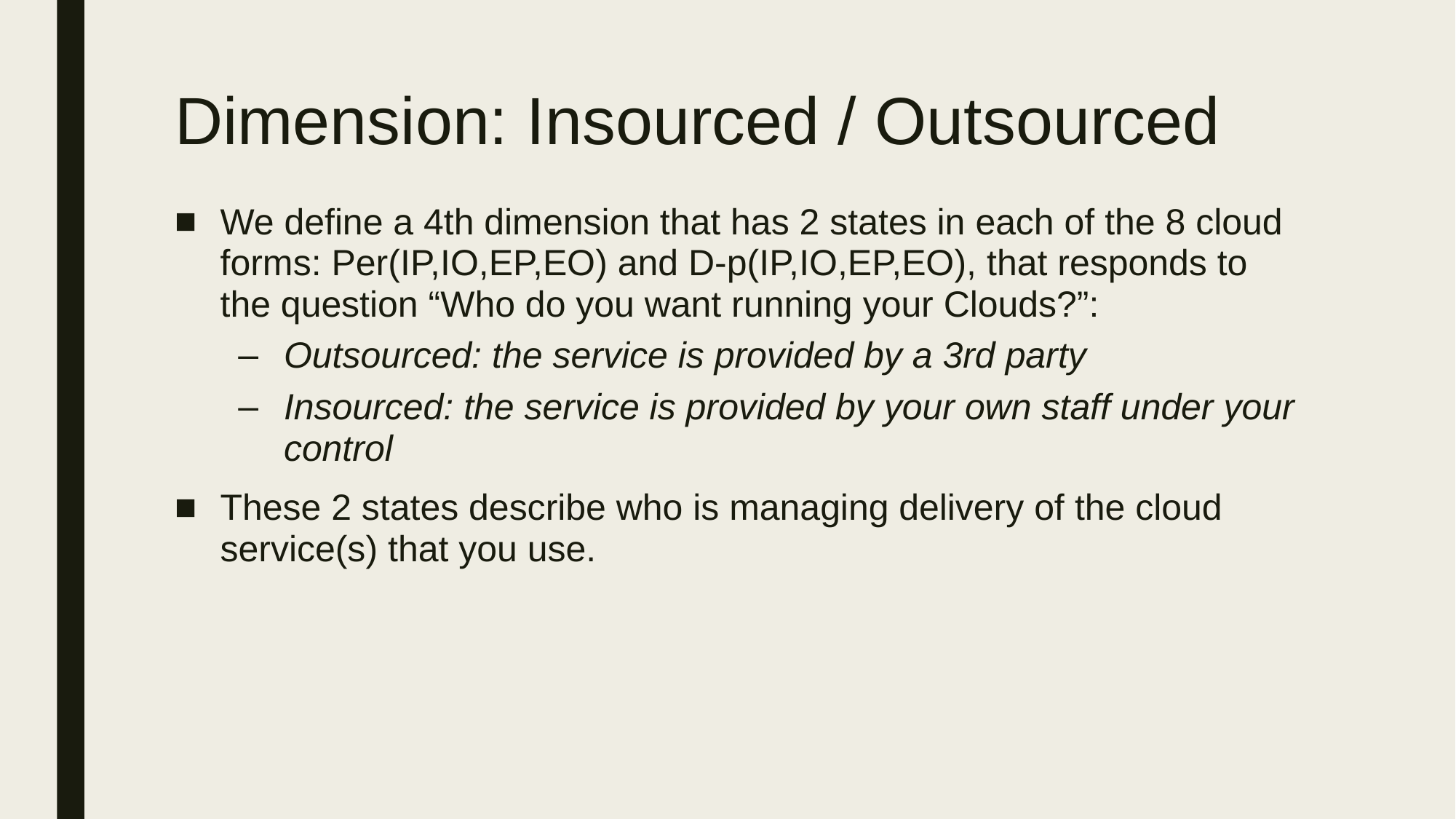

# Dimension: Insourced / Outsourced
We define a 4th dimension that has 2 states in each of the 8 cloud forms: Per(IP,IO,EP,EO) and D-p(IP,IO,EP,EO), that responds to the question “Who do you want running your Clouds?”:
Outsourced: the service is provided by a 3rd party
Insourced: the service is provided by your own staff under your control
These 2 states describe who is managing delivery of the cloud service(s) that you use.